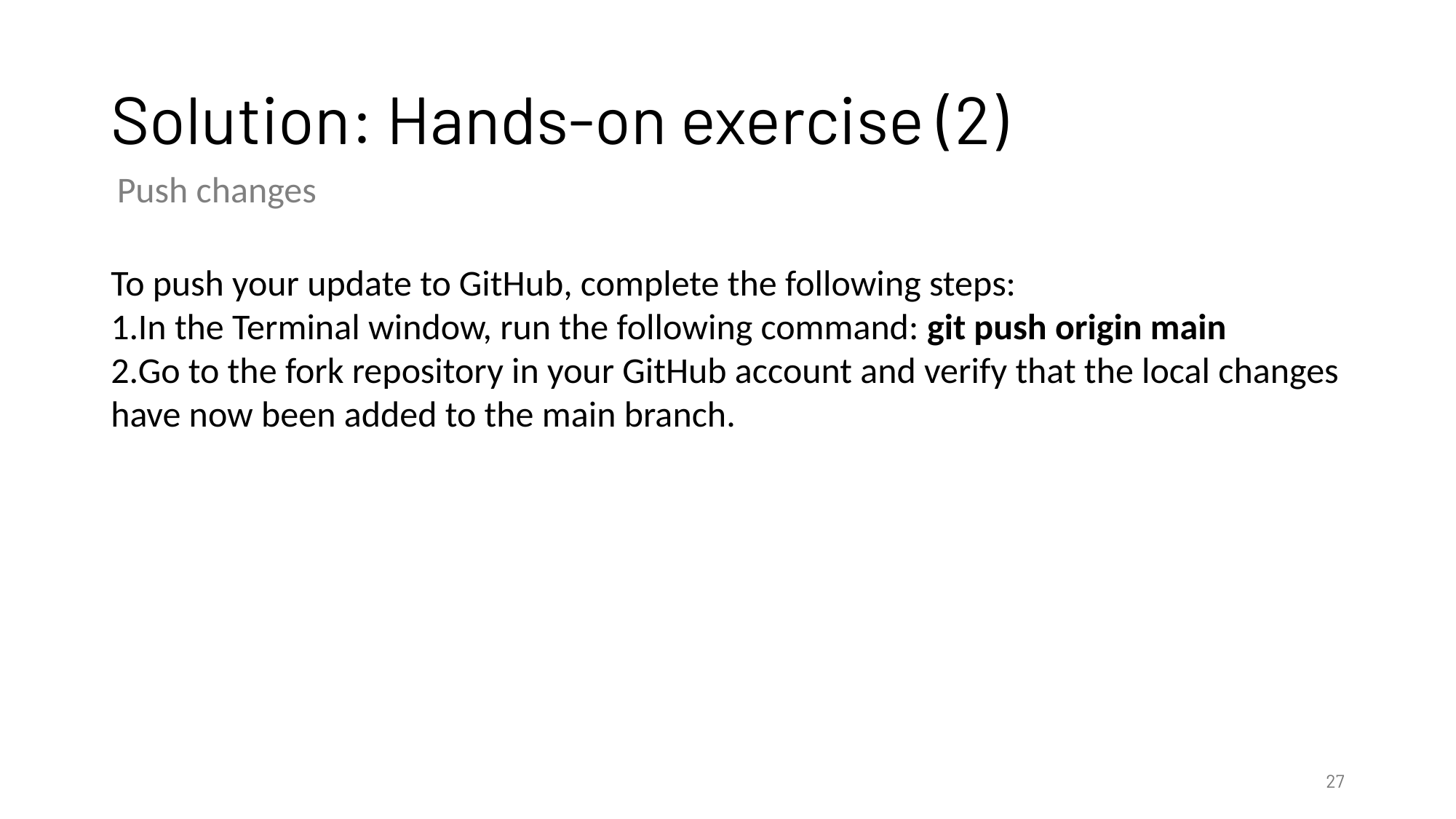

# Solution: Hands-on exercise (2)
Push changes
To push your update to GitHub, complete the following steps:
In the Terminal window, run the following command: git push origin main
Go to the fork repository in your GitHub account and verify that the local changes have now been added to the main branch.

27